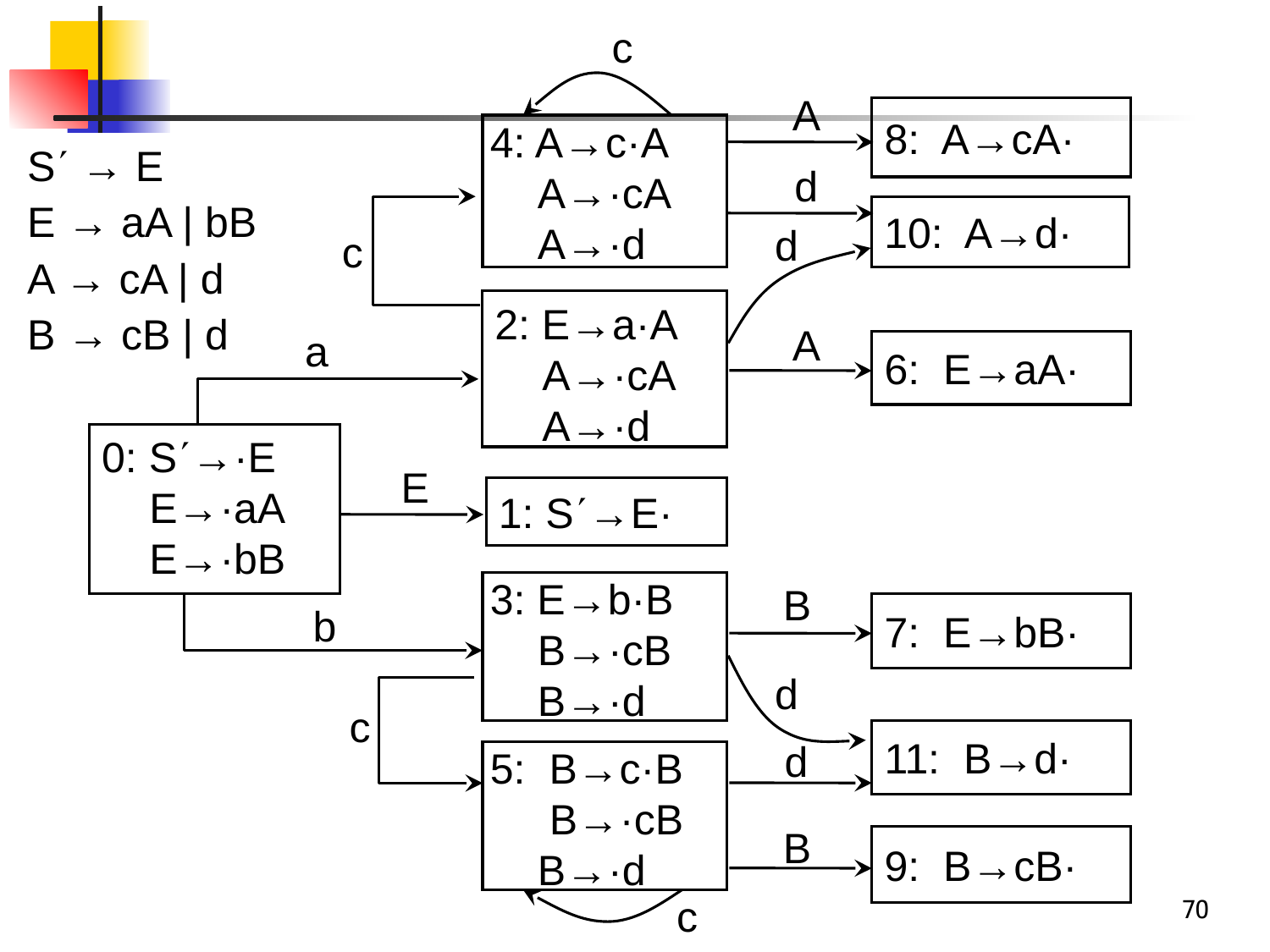

c

A

8:  A→cA·
4: A→c·A
    A→·cA
    A→·d
 S′ → E
 E → aA | bB
 A → cA | d
 B → cB | d
d

c
10:  A→d·
d

2: E→a·A
    A→·cA
    A→·d
A

a

6:  E→aA·
0: S′→·E
    E→·aA
    E→·bB

E

1: S′→E·
3: E→b·B
    B→·cB
    B→·d
B

b
7:  E→bB·

d

c
11:  B→d·
d

5:  B→c·B
     B→·cB
    B→·d
B

9:  B→cB·
70
c